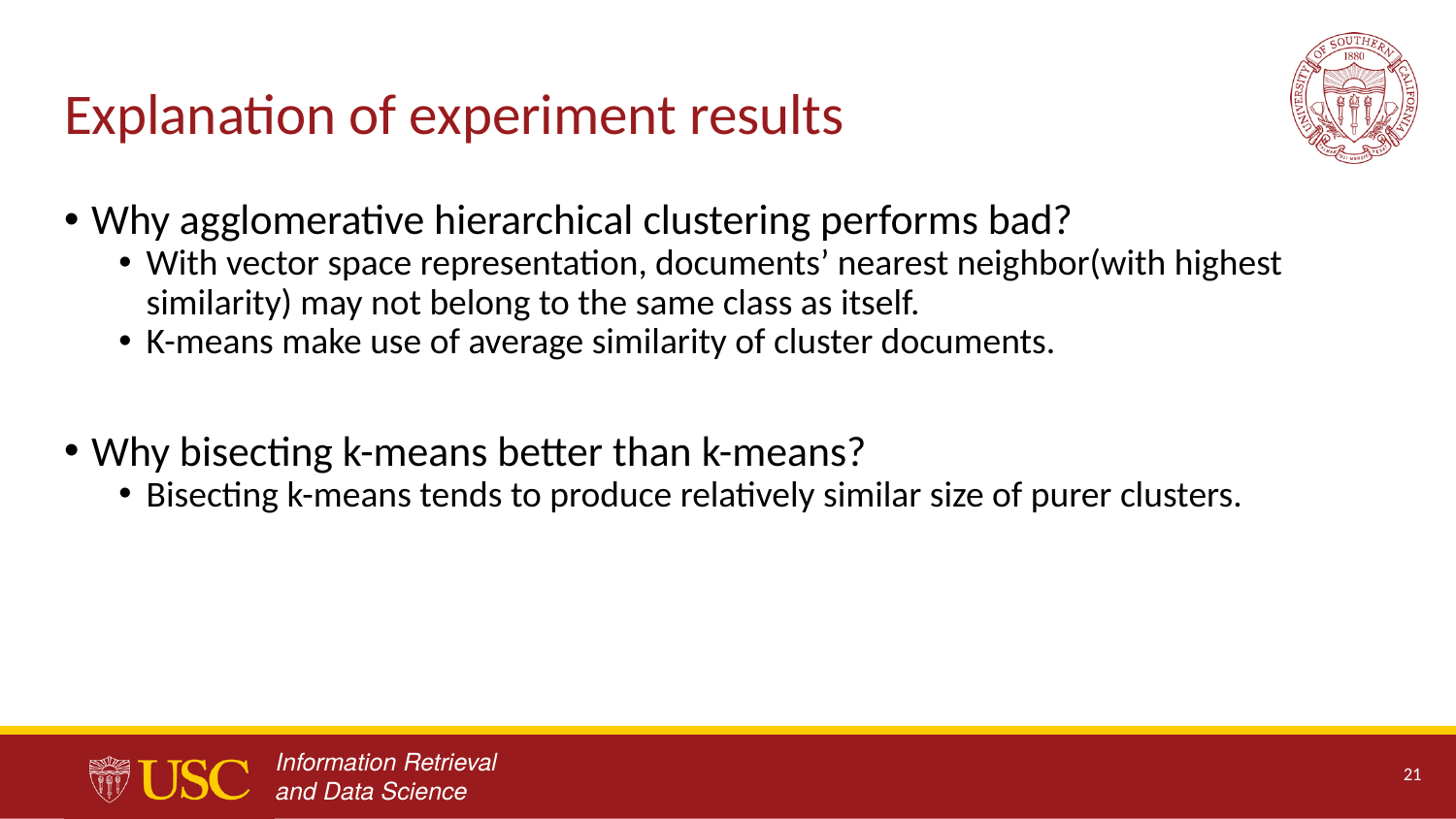

# Explanation of experiment results
Why agglomerative hierarchical clustering performs bad?
With vector space representation, documents’ nearest neighbor(with highest similarity) may not belong to the same class as itself.
K-means make use of average similarity of cluster documents.

Why bisecting k-means better than k-means?
Bisecting k-means tends to produce relatively similar size of purer clusters.
21